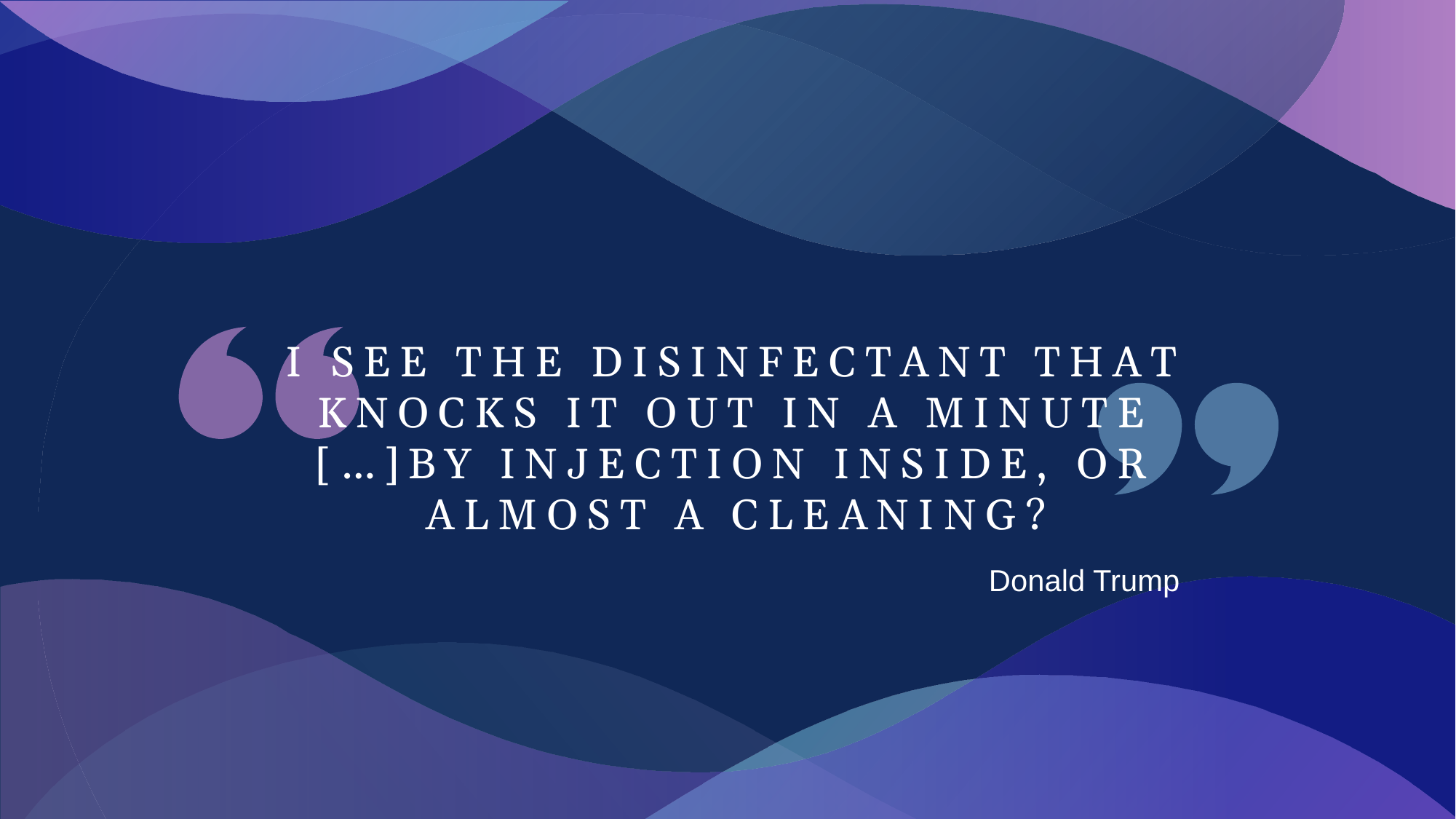

# I see the disinfectant that knocks it out in a minute […]by injection inside, or almost a cleaning?

Donald Trump